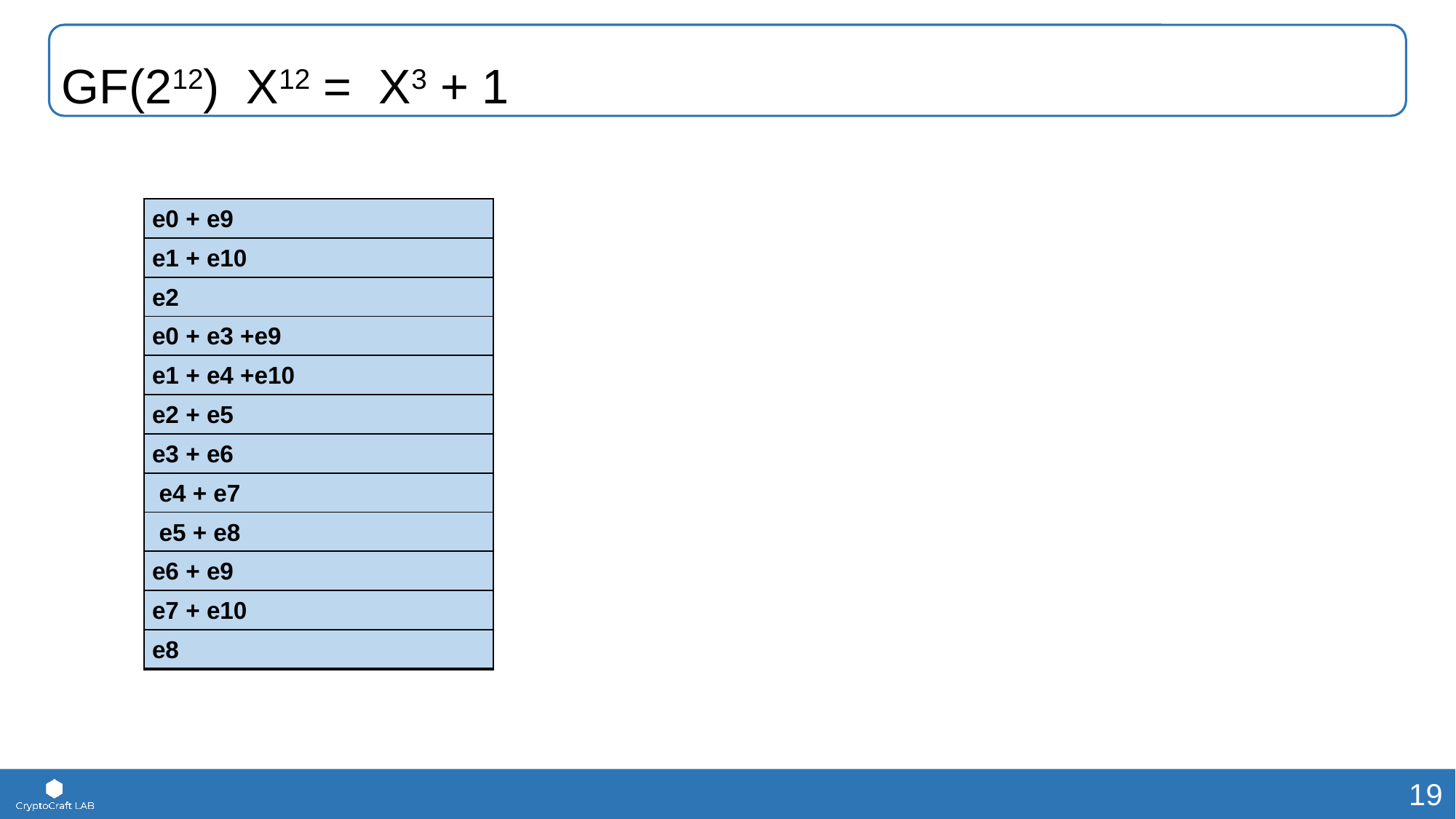

GF(212)  X12 =  X3 + 1
| e0 + e9 |
| --- |
| e1 + e10 |
| e2 |
| e0 + e3 +e9 |
| e1 + e4 +e10 |
| e2 + e5 |
| e3 + e6 |
| e4 + e7 |
| e5 + e8 |
| e6 + e9 |
| e7 + e10 |
| e8 |